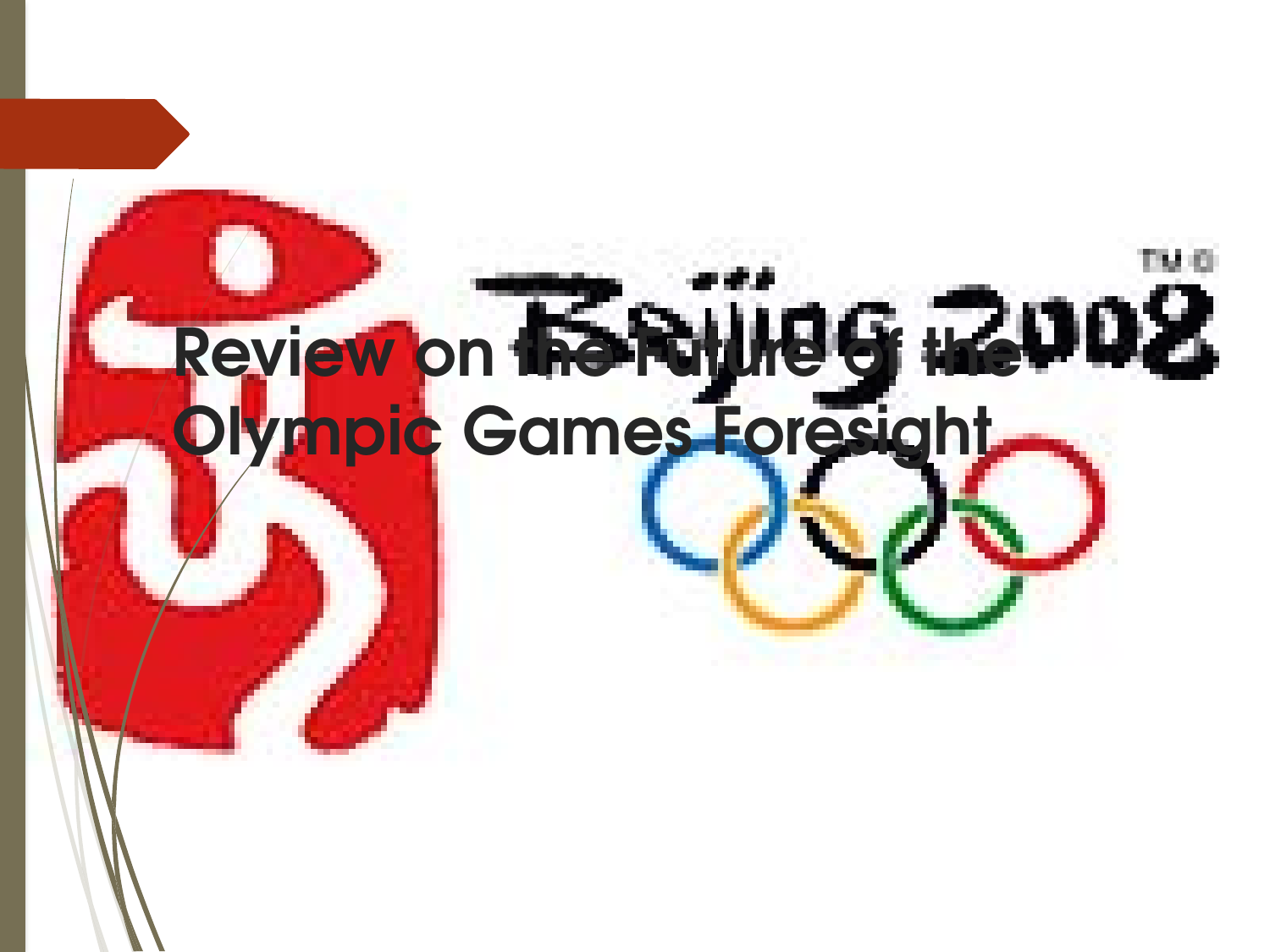

# Review on the Future of the Olympic Games Foresight